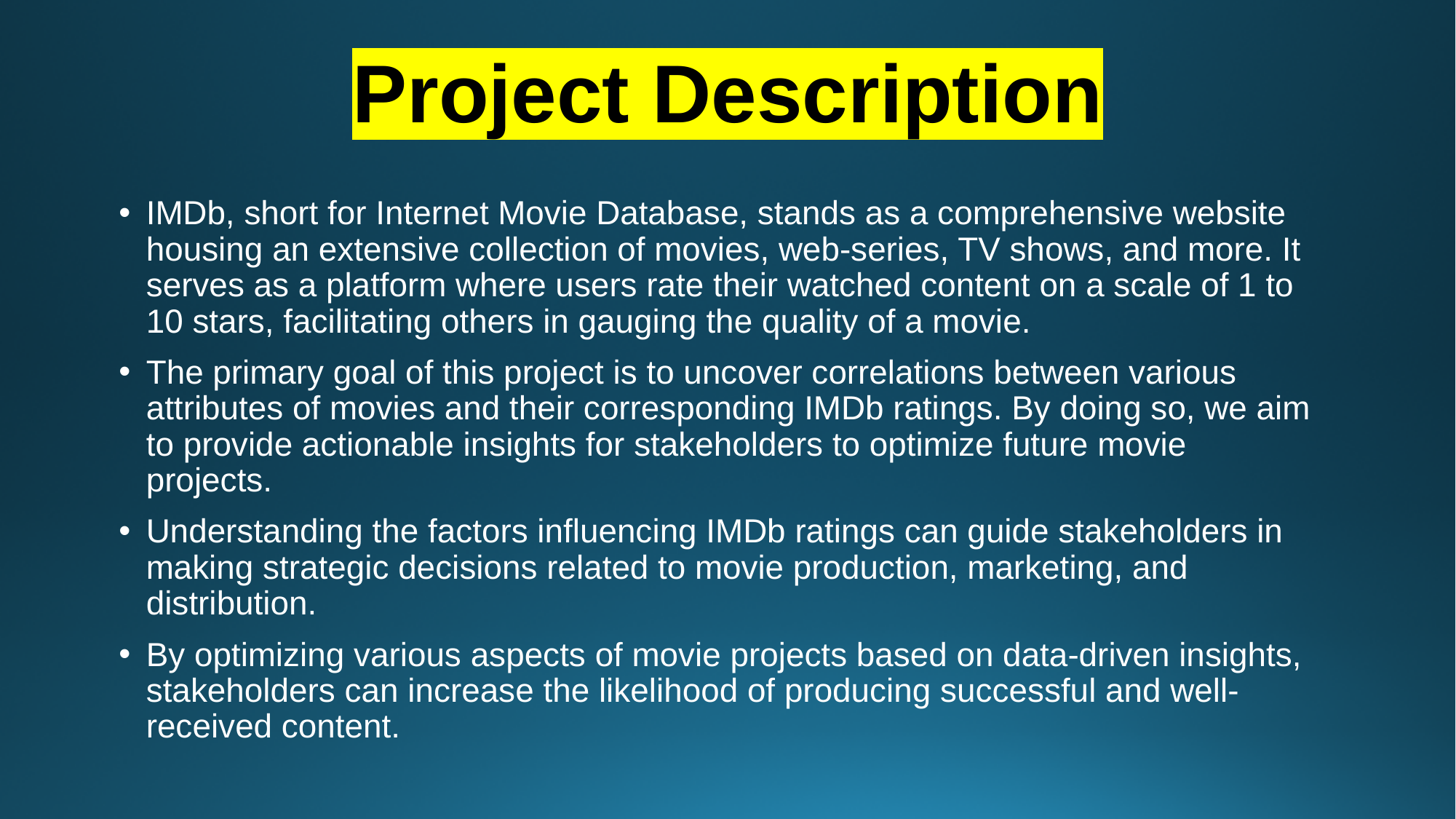

# Project Description
IMDb, short for Internet Movie Database, stands as a comprehensive website housing an extensive collection of movies, web-series, TV shows, and more. It serves as a platform where users rate their watched content on a scale of 1 to 10 stars, facilitating others in gauging the quality of a movie.
The primary goal of this project is to uncover correlations between various attributes of movies and their corresponding IMDb ratings. By doing so, we aim to provide actionable insights for stakeholders to optimize future movie projects.
Understanding the factors influencing IMDb ratings can guide stakeholders in making strategic decisions related to movie production, marketing, and distribution.
By optimizing various aspects of movie projects based on data-driven insights, stakeholders can increase the likelihood of producing successful and well-received content.